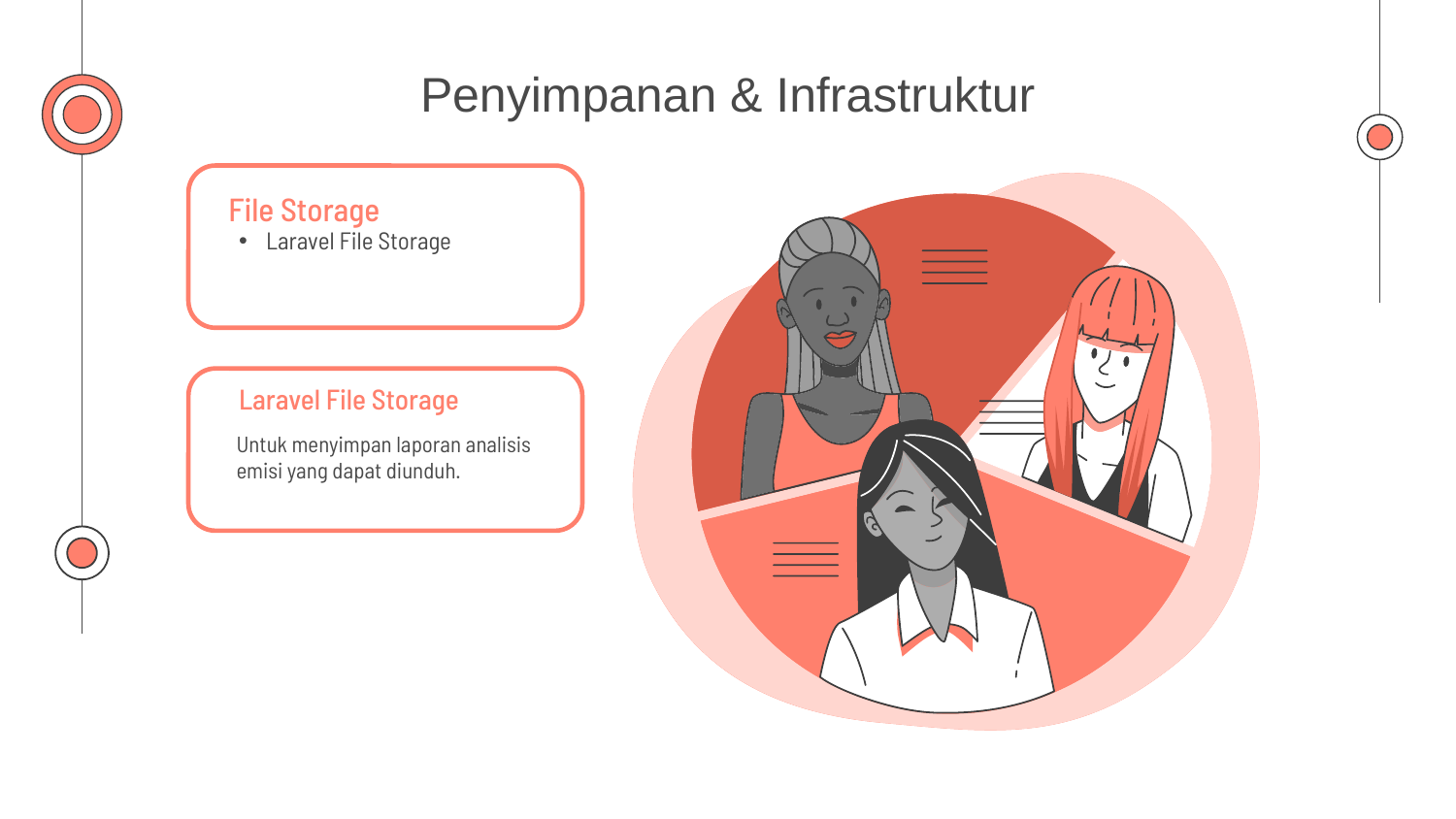

# Penyimpanan & Infrastruktur

File Storage
Laravel File Storage
Laravel File Storage

Untuk menyimpan laporan analisis emisi yang dapat diunduh.